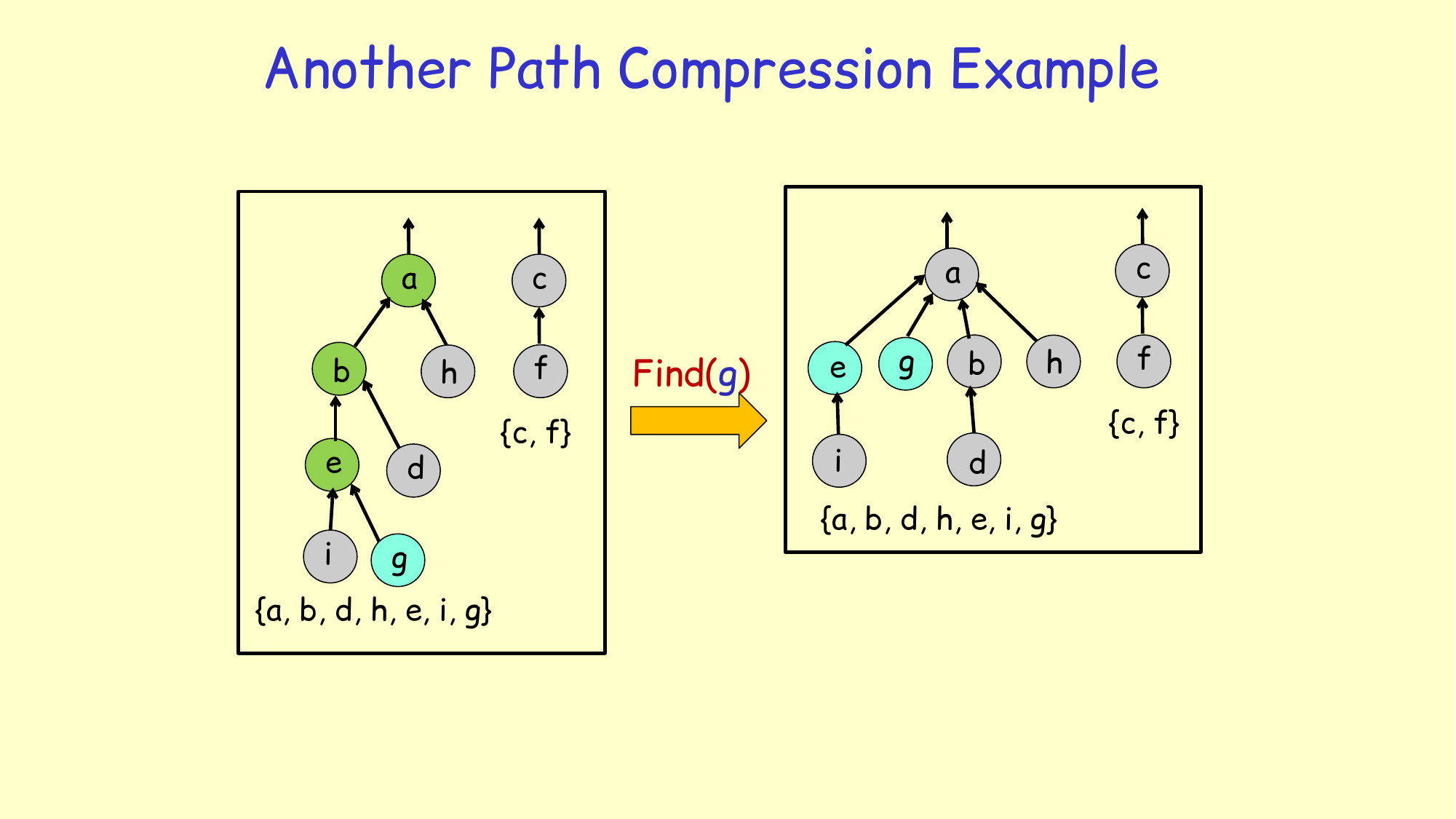

# Another Path Compression Example

c

a

f

g

h
b
e

{c, f}

i
d
{a, b, d, h, e, i, g}

a

c

b
f

Find(g)

h

{c, f}
e

d

i

g

{a, b, d, h, e, i, g}